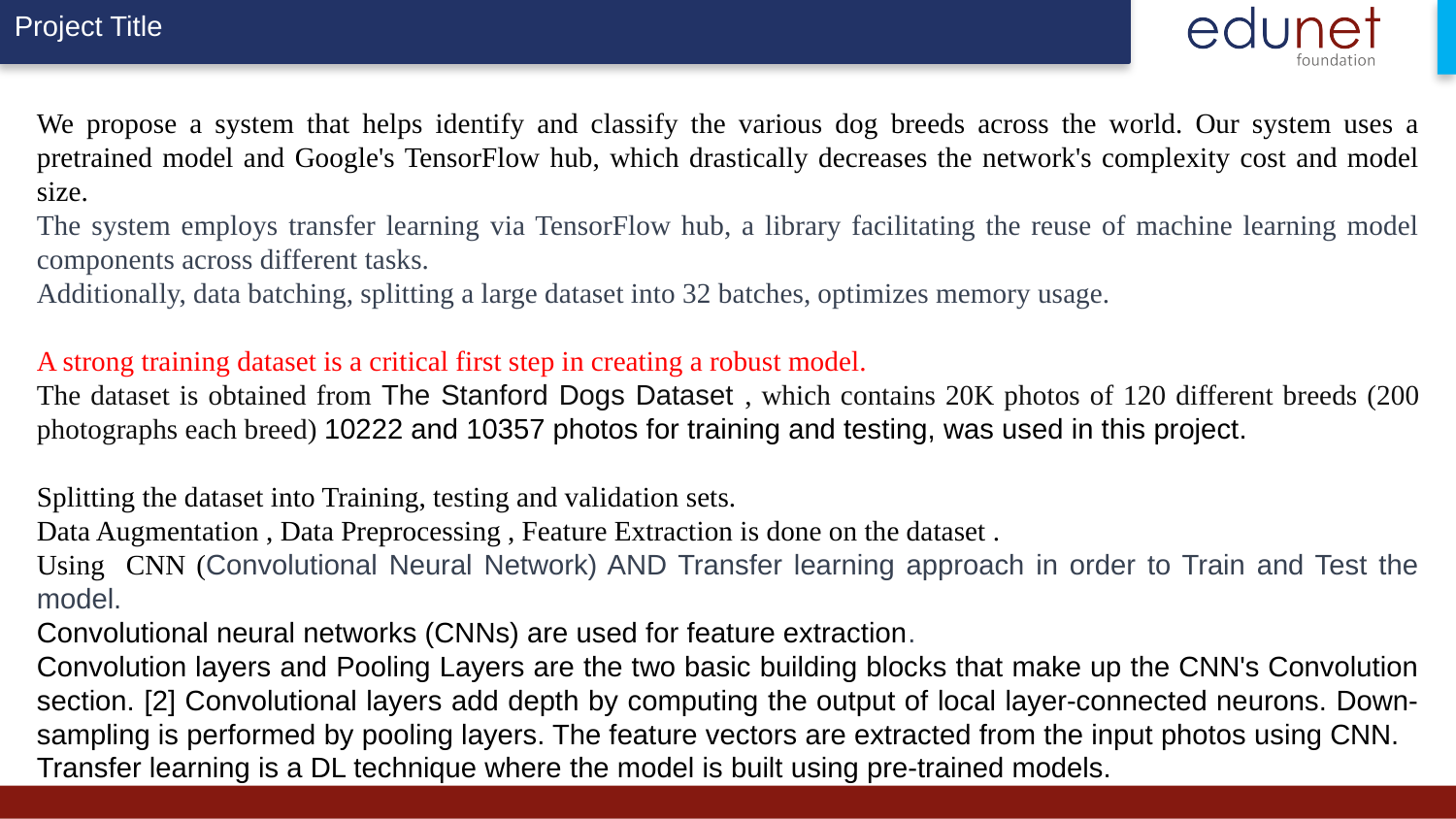

We propose a system that helps identify and classify the various dog breeds across the world. Our system uses a pretrained model and Google's TensorFlow hub, which drastically decreases the network's complexity cost and model size.
The system employs transfer learning via TensorFlow hub, a library facilitating the reuse of machine learning model components across different tasks.
Additionally, data batching, splitting a large dataset into 32 batches, optimizes memory usage.

A strong training dataset is a critical first step in creating a robust model.
The dataset is obtained from The Stanford Dogs Dataset , which contains 20K photos of 120 different breeds (200 photographs each breed) 10222 and 10357 photos for training and testing, was used in this project.

Splitting the dataset into Training, testing and validation sets.
Data Augmentation , Data Preprocessing , Feature Extraction is done on the dataset .
Using  CNN (Convolutional Neural Network) AND Transfer learning approach in order to Train and Test the model.
Convolutional neural networks (CNNs) are used for feature extraction.
Convolution layers and Pooling Layers are the two basic building blocks that make up the CNN's Convolution section. [2] Convolutional layers add depth by computing the output of local layer-connected neurons. Down-sampling is performed by pooling layers. The feature vectors are extracted from the input photos using CNN.
Transfer learning is a DL technique where the model is built using pre-trained models.